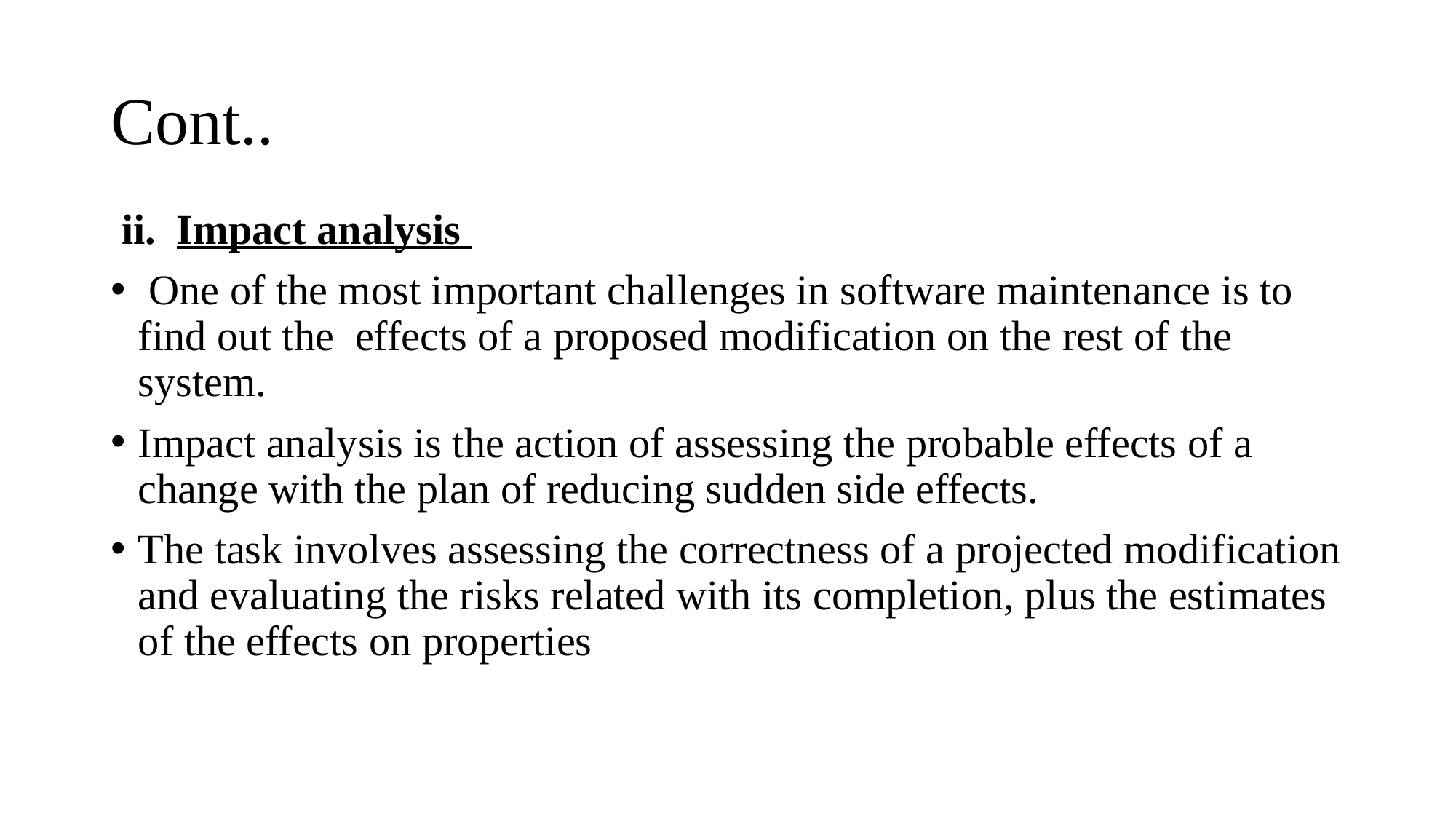

# Cont..
 ii.  Impact analysis
 One of the most important challenges in software maintenance is to find out the  effects of a proposed modification on the rest of the system.
Impact analysis is the action of assessing the probable effects of a change with the plan of reducing sudden side effects.
The task involves assessing the correctness of a projected modification and evaluating the risks related with its completion, plus the estimates of the effects on properties